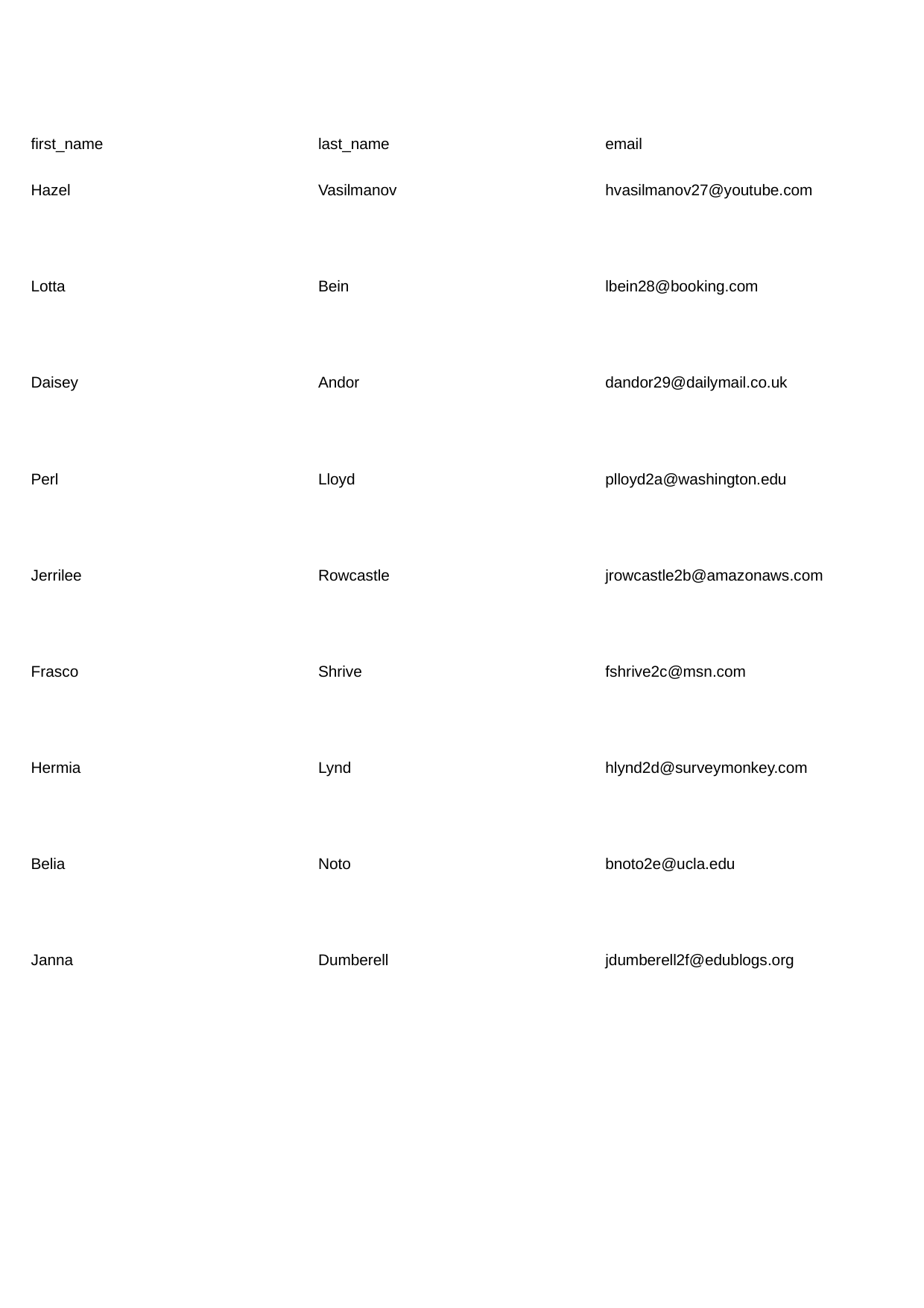

first_name
last_name
email
Hazel
Vasilmanov
hvasilmanov27@youtube.com
Lotta
Bein
lbein28@booking.com
Daisey
Andor
dandor29@dailymail.co.uk
Perl
Lloyd
plloyd2a@washington.edu
Jerrilee
Rowcastle
jrowcastle2b@amazonaws.com
Frasco
Shrive
fshrive2c@msn.com
Hermia
Lynd
hlynd2d@surveymonkey.com
Belia
Noto
bnoto2e@ucla.edu
Janna
Dumberell
jdumberell2f@edublogs.org